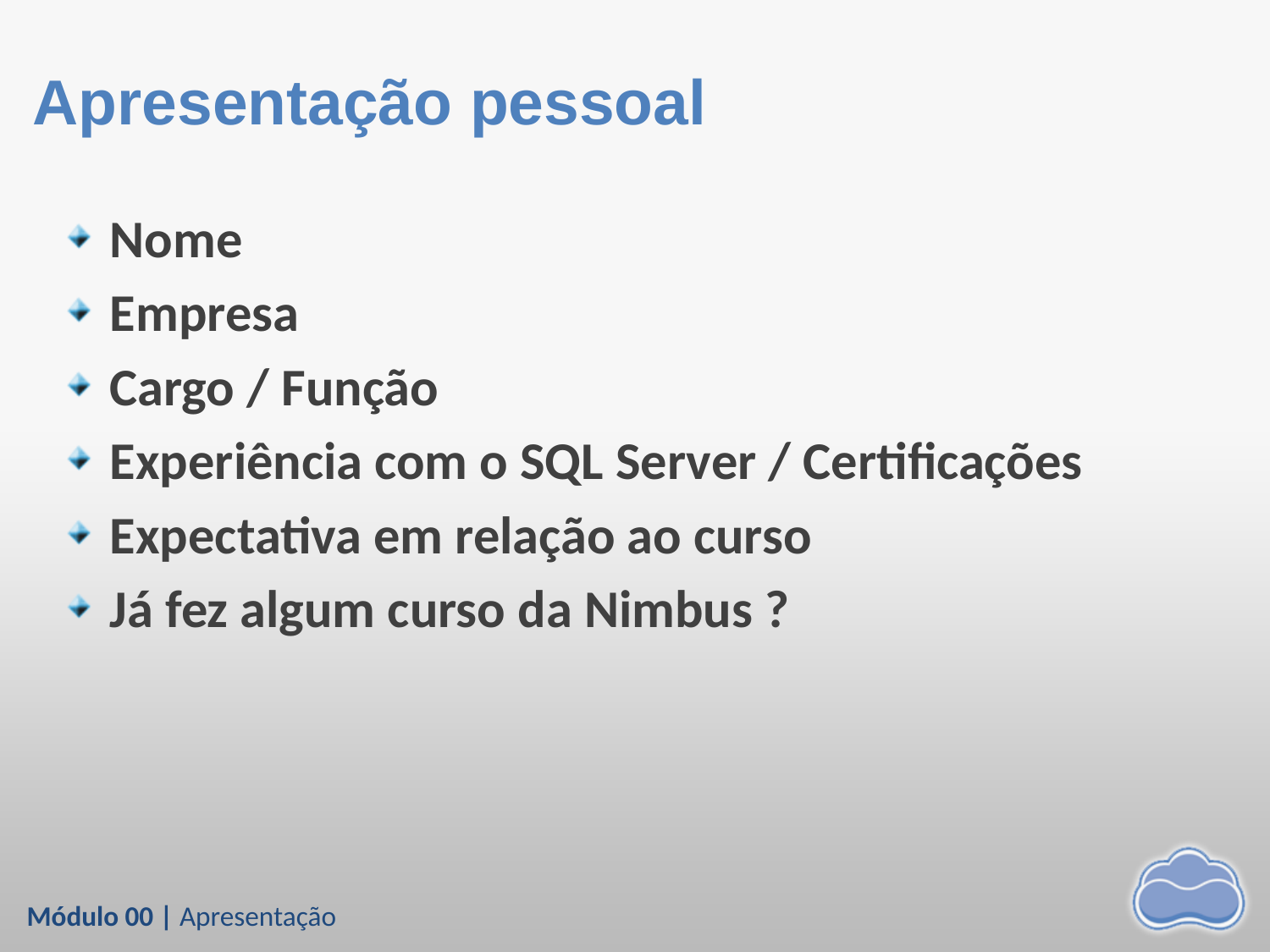

# Apresentação pessoal
Nome
Empresa
Cargo / Função
Experiência com o SQL Server / Certificações
Expectativa em relação ao curso
Já fez algum curso da Nimbus ?